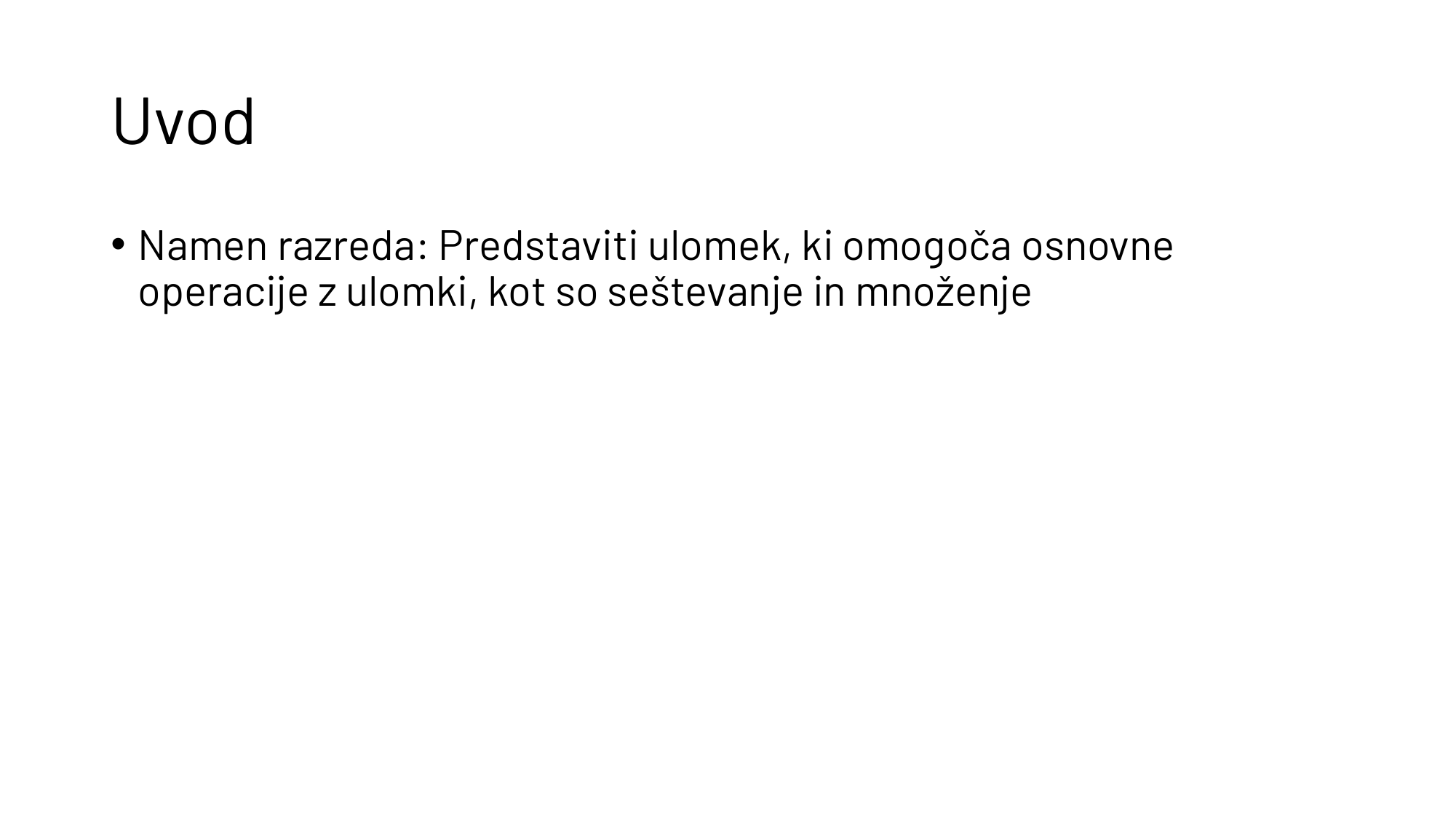

# Uvod
Namen razreda: Predstaviti ulomek, ki omogoča osnovne operacije z ulomki, kot so seštevanje in množenje